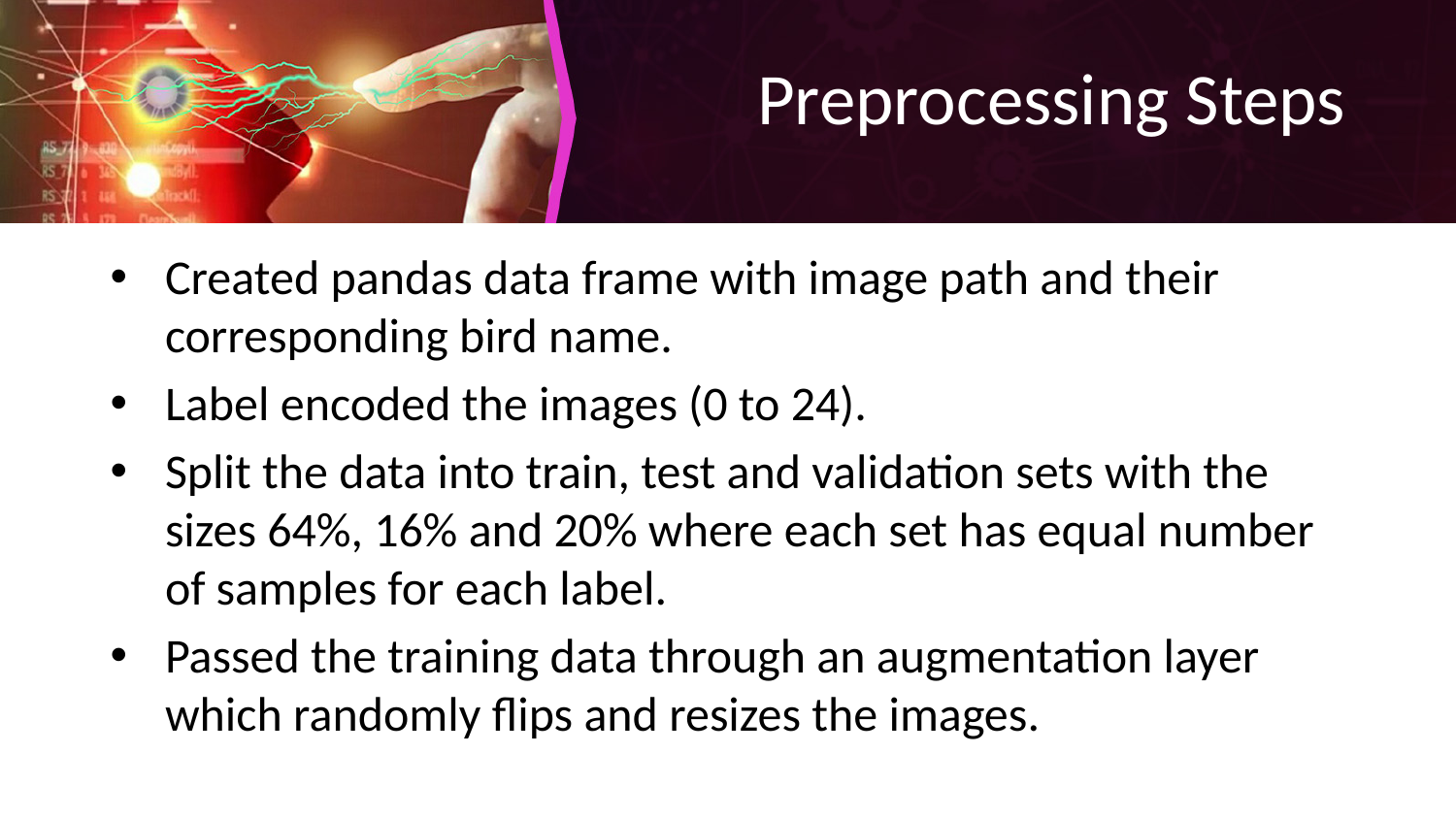

# Preprocessing Steps
Created pandas data frame with image path and their corresponding bird name.
Label encoded the images (0 to 24).
Split the data into train, test and validation sets with the sizes 64%, 16% and 20% where each set has equal number of samples for each label.
Passed the training data through an augmentation layer which randomly flips and resizes the images.